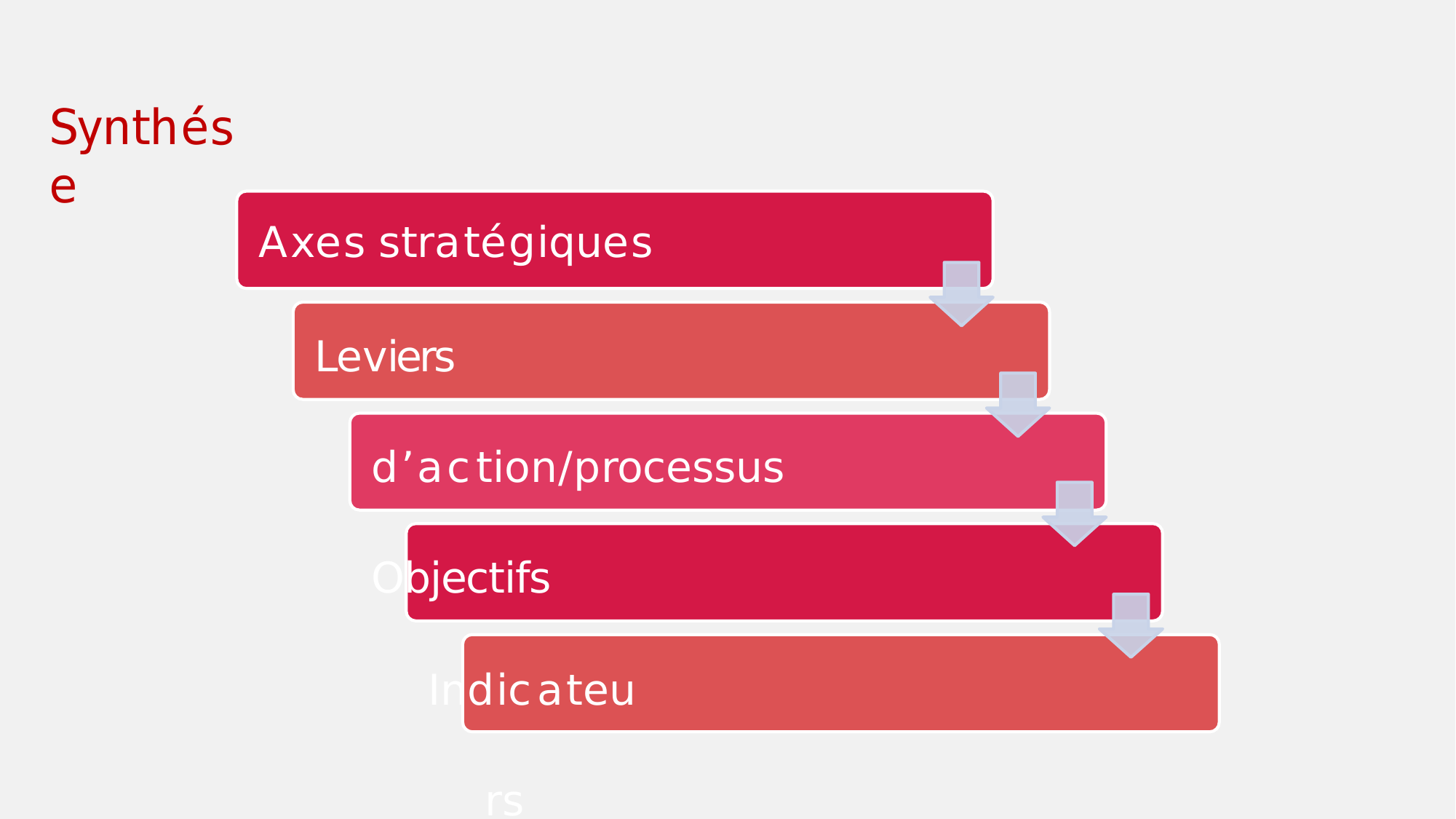

# Synthése

Axes stratégiques
Leviers d’action/processus  Objectifs
Indicateurs  Actions